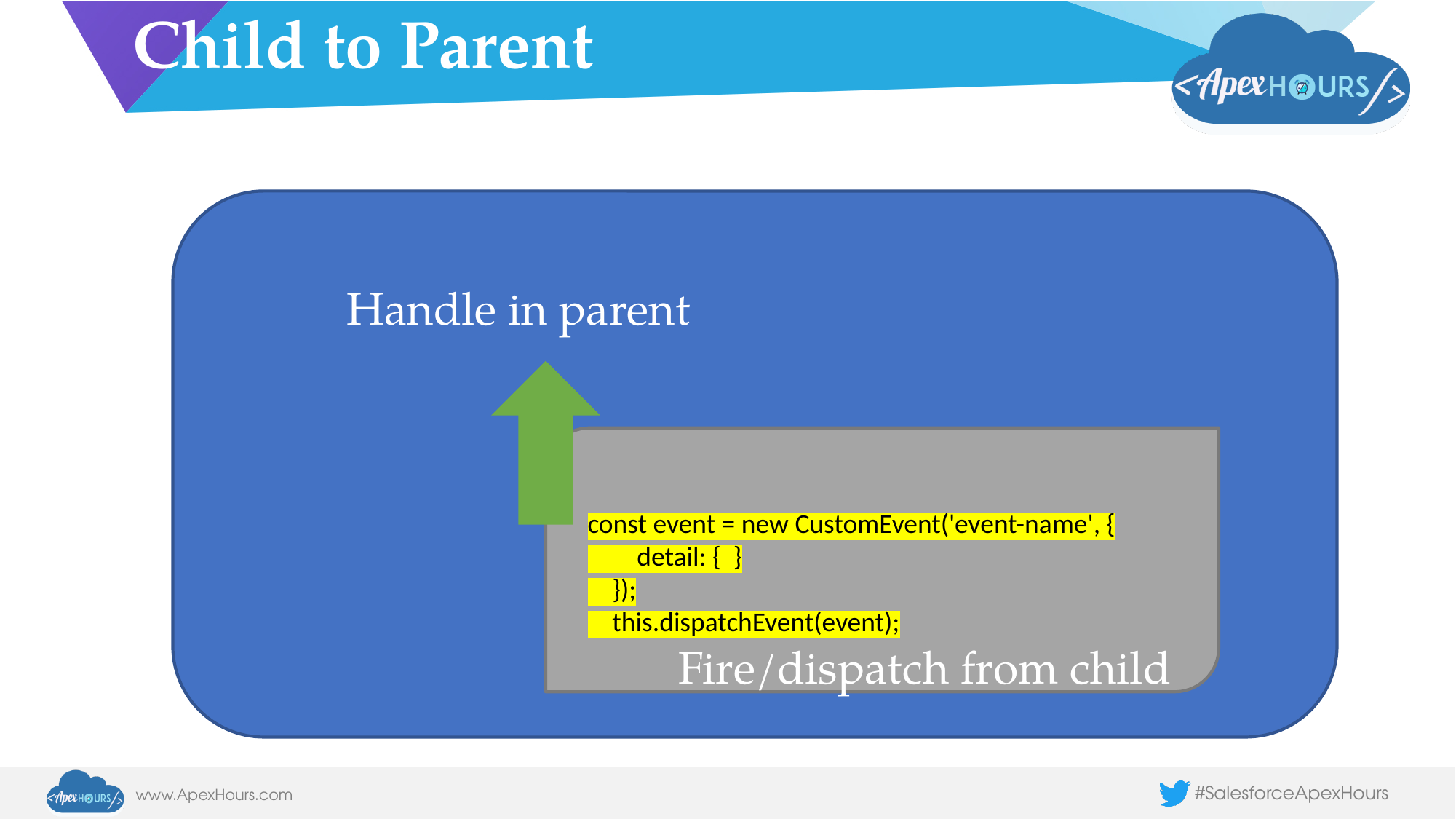

# Child to Parent

Handle in parent

const event = new CustomEvent('event-name', {
        detail: {  }
    });
    this.dispatchEvent(event);
Fire/dispatch from child